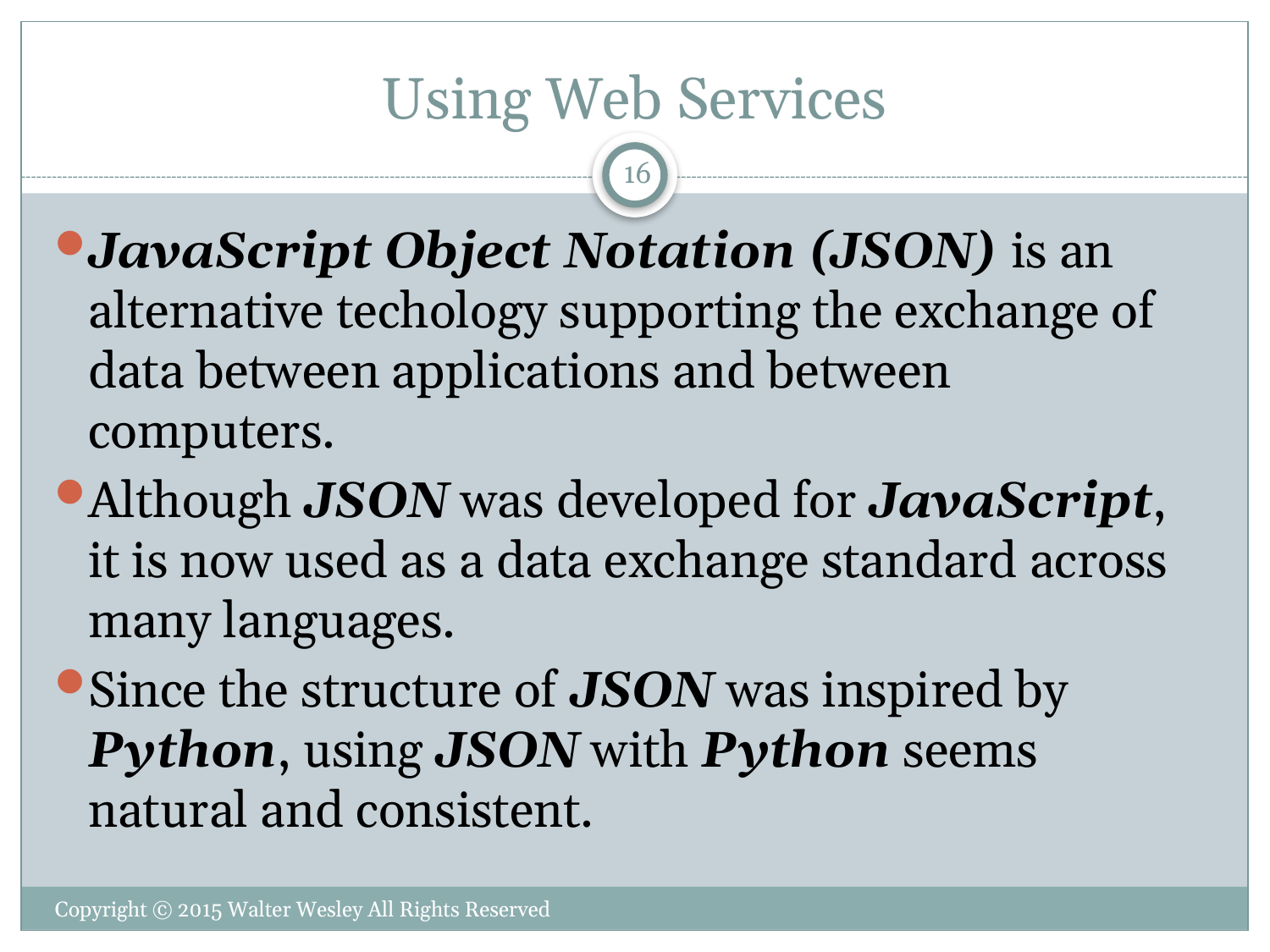

# Using Web Services
16
JavaScript Object Notation (JSON) is an alternative techology supporting the exchange of data between applications and between computers.
Although JSON was developed for JavaScript, it is now used as a data exchange standard across many languages.
Since the structure of JSON was inspired by Python, using JSON with Python seems natural and consistent.

Copyright © 2015 Walter Wesley All Rights Reserved